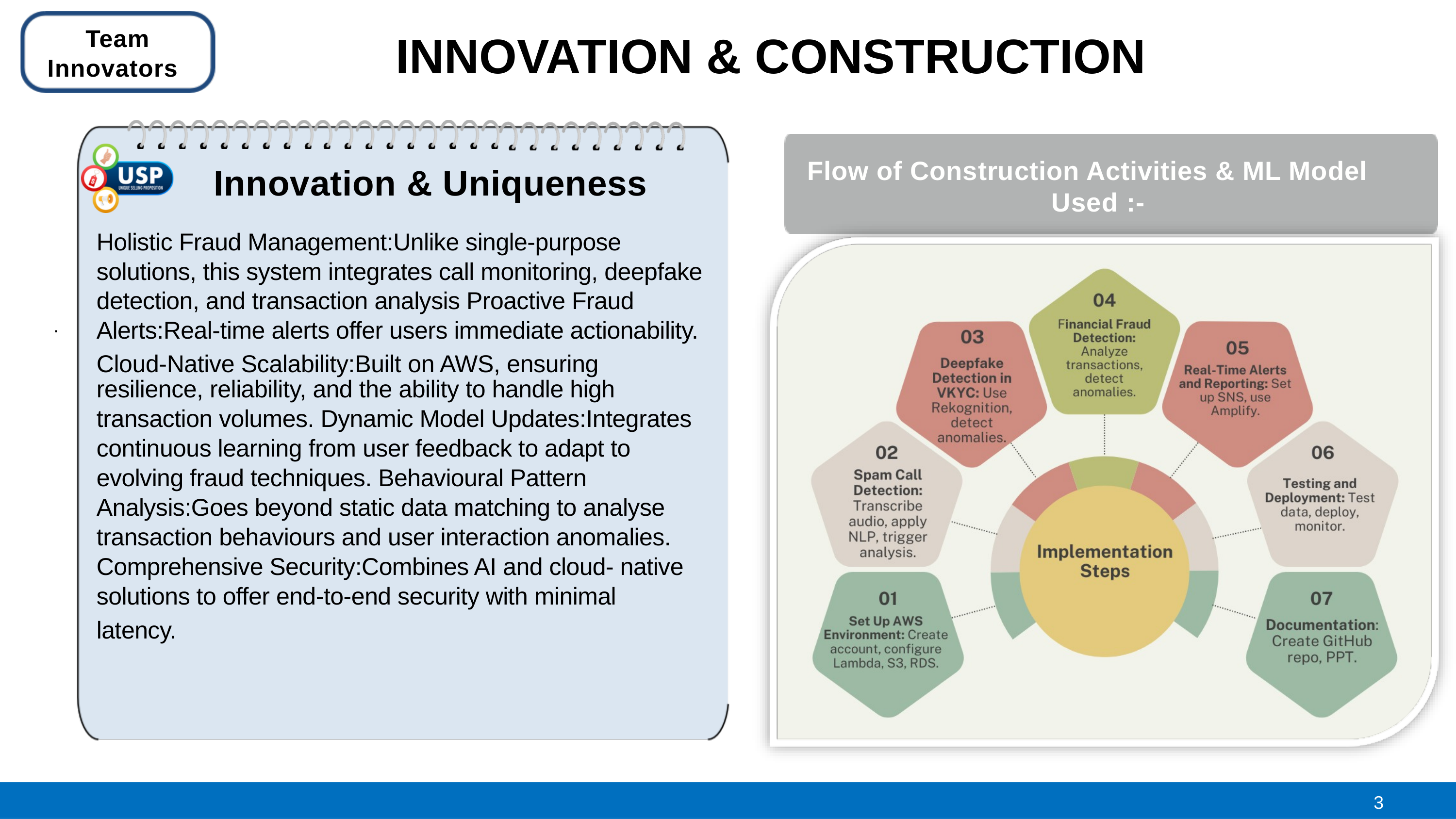

INNOVATION & CONSTRUCTION
Team
Innovators

Flow of Construction Activities & ML Model
Innovation & Uniqueness
Used :-

Holistic Fraud Management:Unlike single-purpose solutions, this system integrates call monitoring, deepfake detection, and transaction analysis Proactive Fraud Alerts:Real-time alerts offer users immediate actionability.
Cloud-Native Scalability:Built on AWS, ensuring
resilience, reliability, and the ability to handle high
transaction volumes. Dynamic Model Updates:Integrates continuous learning from user feedback to adapt to evolving fraud techniques. Behavioural Pattern Analysis:Goes beyond static data matching to analyse transaction behaviours and user interaction anomalies. Comprehensive Security:Combines AI and cloud- native solutions to offer end-to-end security with minimal
latency.

.

3